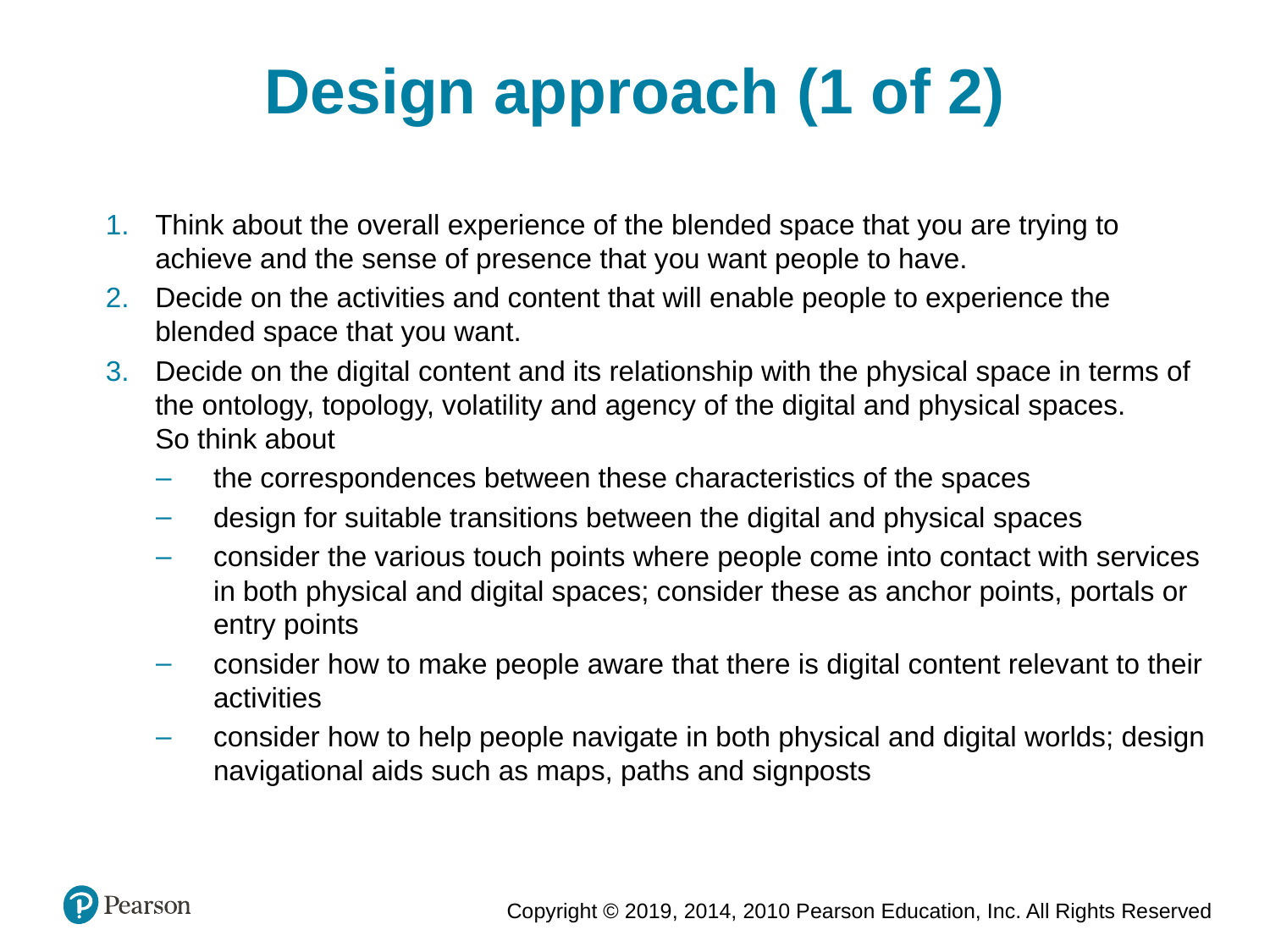

Design approach (1 of 2)
Think about the overall experience of the blended space that you are trying to achieve and the sense of presence that you want people to have.
Decide on the activities and content that will enable people to experience the blended space that you want.
Decide on the digital content and its relationship with the physical space in terms of the ontology, topology, volatility and agency of the digital and physical spaces.
So think about
the correspondences between these characteristics of the spaces
design for suitable transitions between the digital and physical spaces
consider the various touch points where people come into contact with services in both physical and digital spaces; consider these as anchor points, portals or entry points
consider how to make people aware that there is digital content relevant to their activities
consider how to help people navigate in both physical and digital worlds; design navigational aids such as maps, paths and signposts